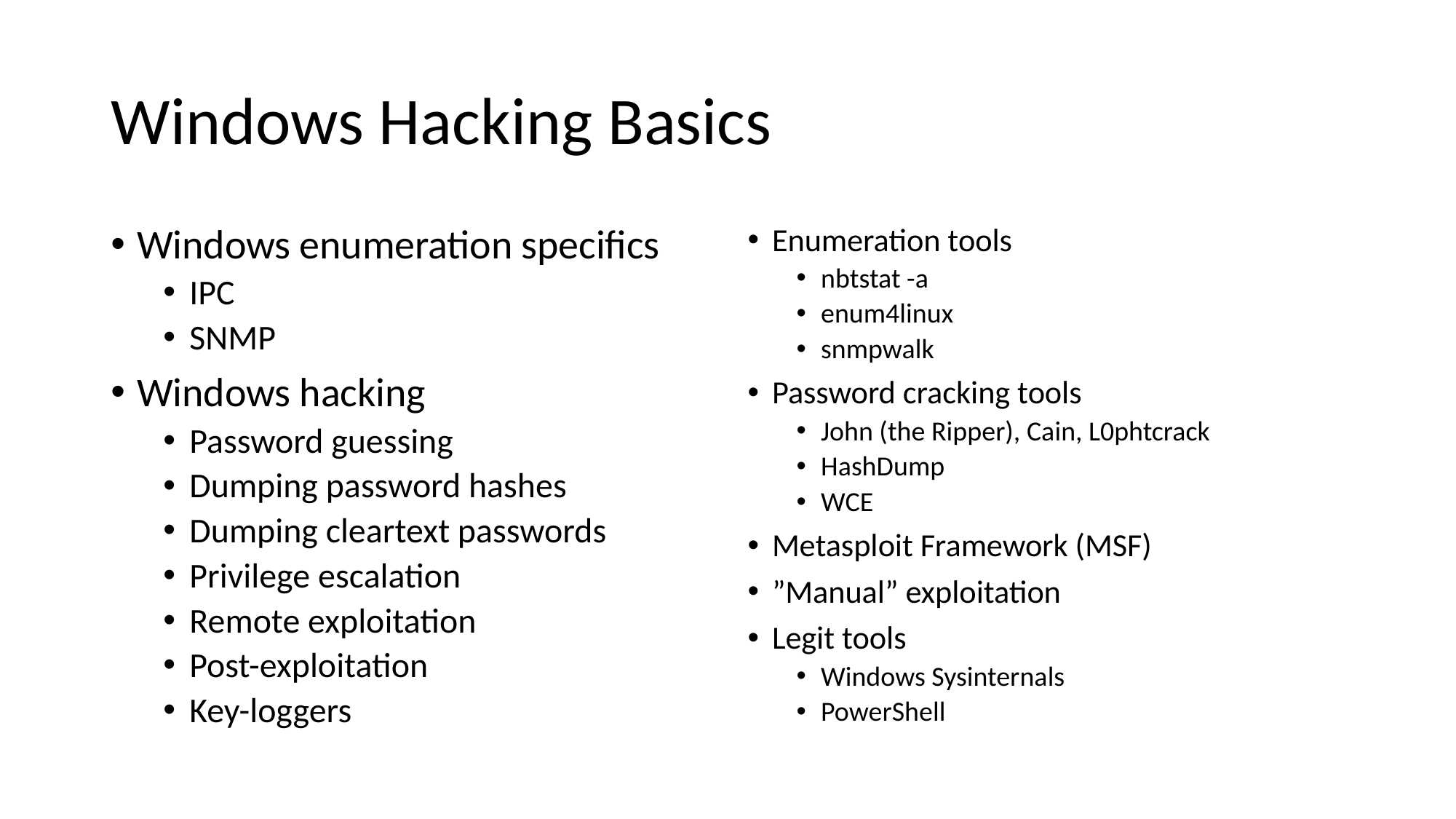

# Windows Hacking Basics
Windows enumeration specifics
IPC
SNMP
Windows hacking
Password guessing
Dumping password hashes
Dumping cleartext passwords
Privilege escalation
Remote exploitation
Post-exploitation
Key-loggers
Enumeration tools
nbtstat -a
enum4linux
snmpwalk
Password cracking tools
John (the Ripper), Cain, L0phtcrack
HashDump
WCE
Metasploit Framework (MSF)
”Manual” exploitation
Legit tools
Windows Sysinternals
PowerShell